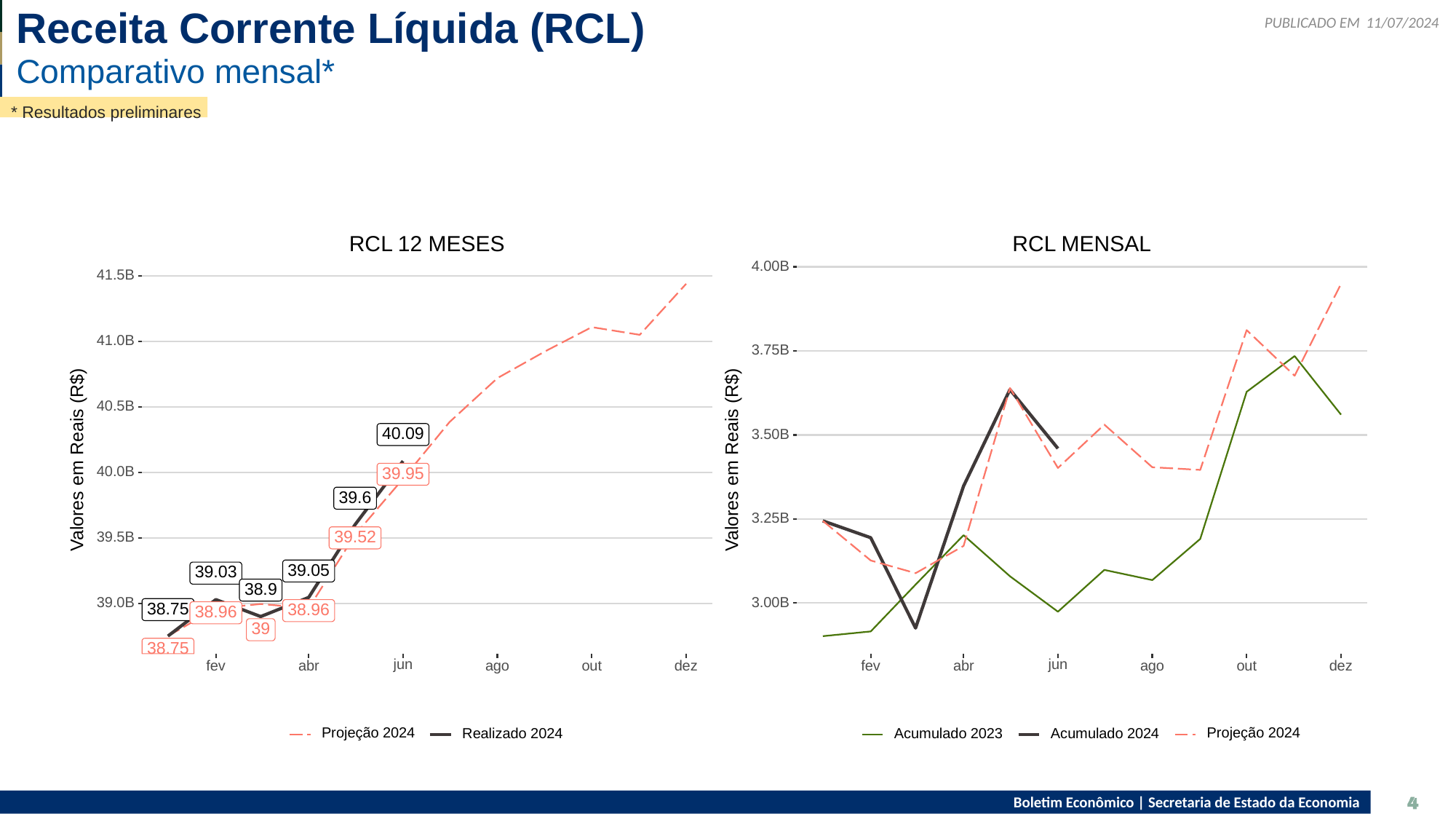

11/07/2024
# Receita Corrente Líquida (RCL)
Comparativo mensal*
* Resultados preliminares

RCL 12 MESES
RCL MENSAL
4.00B

41.5B

41.0B

3.75B

40.5B

40.09
3.50B

Valores em Reais (R$)
Valores em Reais (R$)

40.0B
39.95

39.6
3.25B

39.52
39.5B

39.05
39.03

38.9
3.00B
39.0B

38.75
38.96
38.96

39

38.75

jun
jun
ago
ago
fev
fev
abr
dez
abr
dez
out
out

Projeção 2024
Projeção 2024
Acumulado 2023
Realizado 2024
Acumulado 2024

Boletim Econômico | Secretaria de Estado da Economia
4